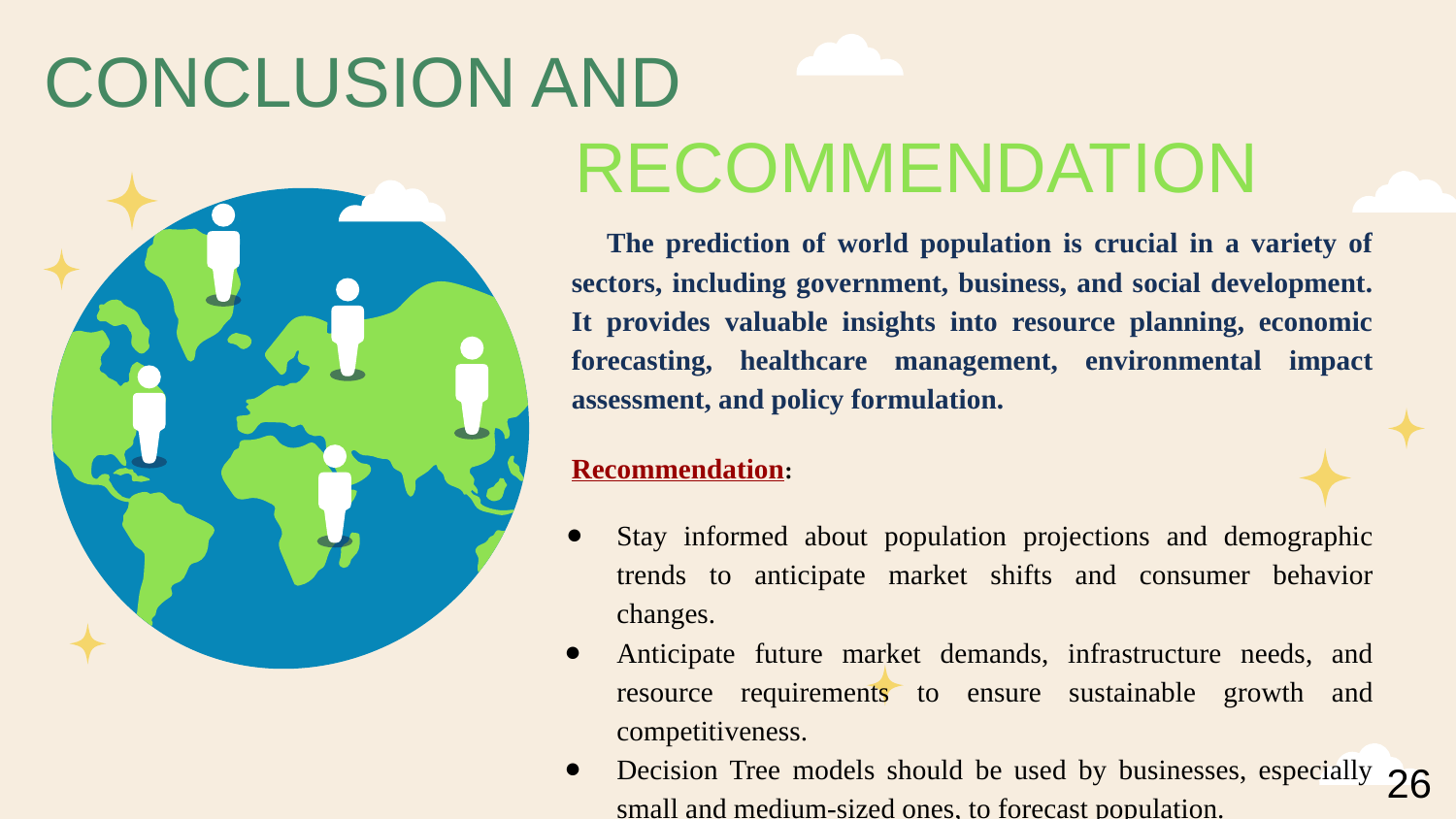

# CONCLUSION AND
                           RECOMMENDATION

   The prediction of world population is crucial in a variety of sectors, including government, business, and social development. It provides valuable insights into resource planning, economic forecasting, healthcare management, environmental impact assessment, and policy formulation.

Recommendation:

Stay informed about population projections and demographic trends to anticipate market shifts and consumer behavior changes.
Anticipate future market demands, infrastructure needs, and resource requirements to ensure sustainable growth and competitiveness.
Decision Tree models should be used by businesses, especially small and medium-sized ones, to forecast population.

26